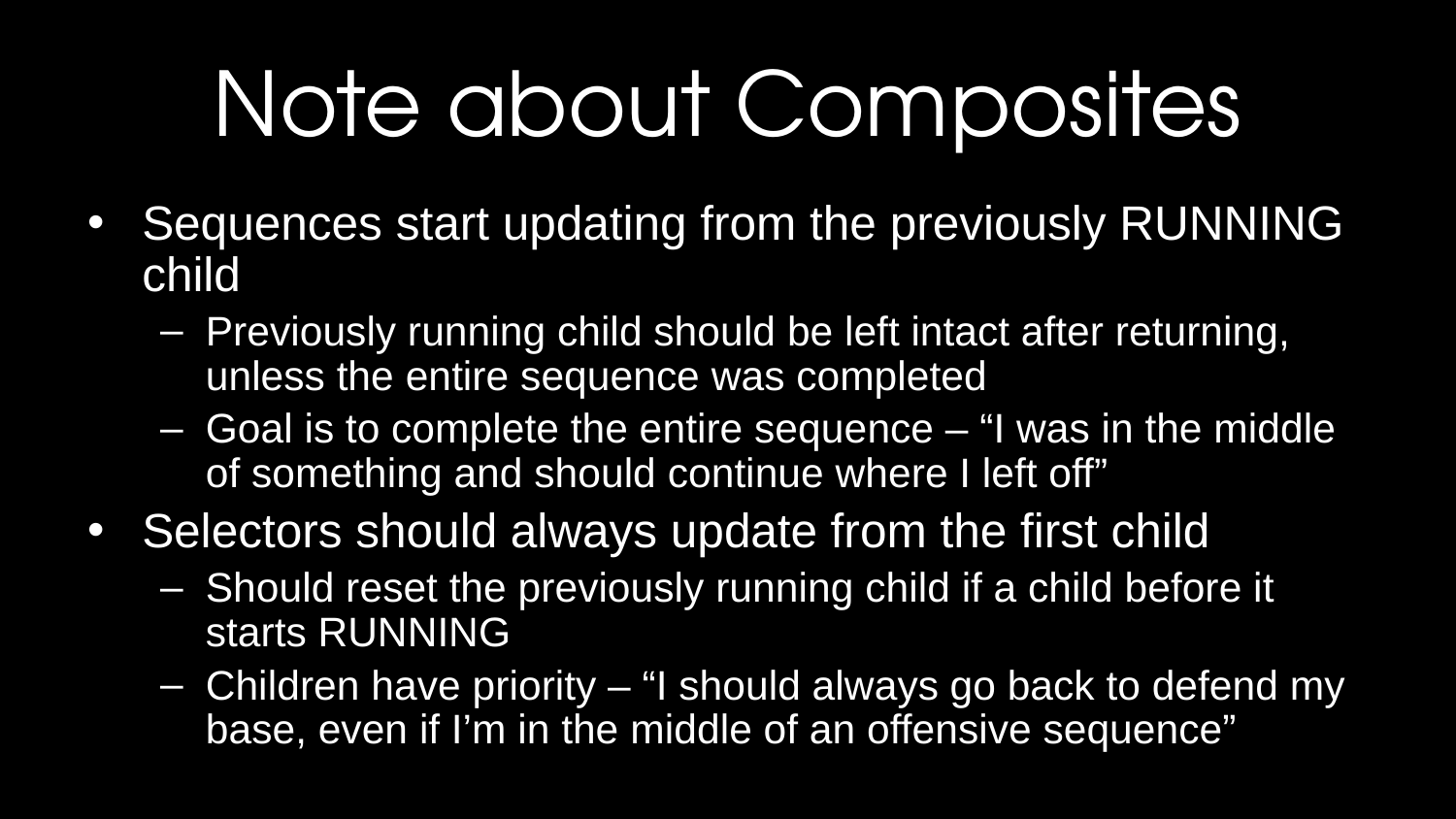

# Note about Composites
Sequences start updating from the previously RUNNING child
Previously running child should be left intact after returning, unless the entire sequence was completed
Goal is to complete the entire sequence – “I was in the middle of something and should continue where I left off”
Selectors should always update from the first child
Should reset the previously running child if a child before it starts RUNNING
Children have priority – “I should always go back to defend my base, even if I’m in the middle of an offensive sequence”